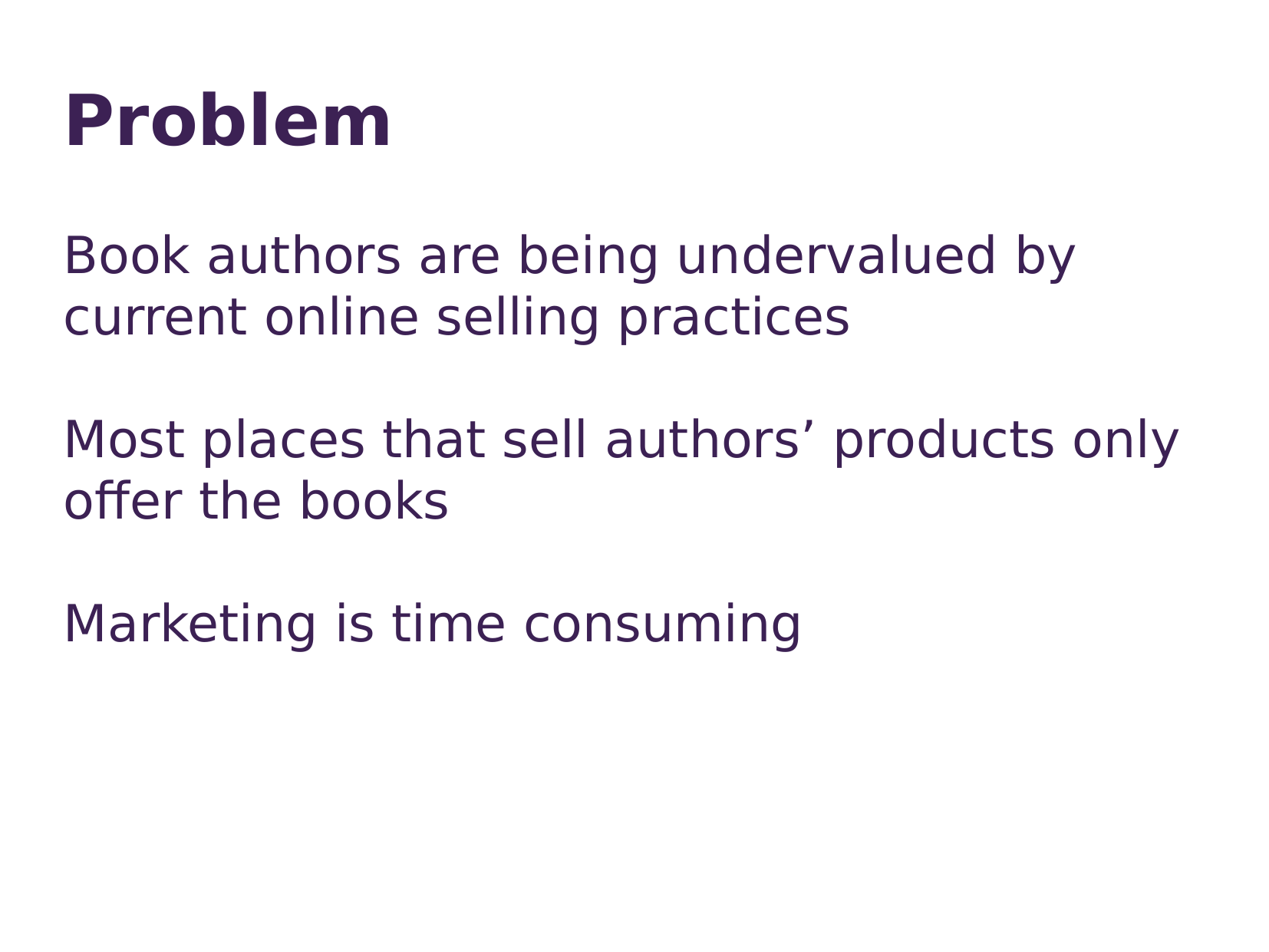

Problem
Book authors are being undervalued by current online selling practices

Most places that sell authors’ products only offer the books

Marketing is time consuming